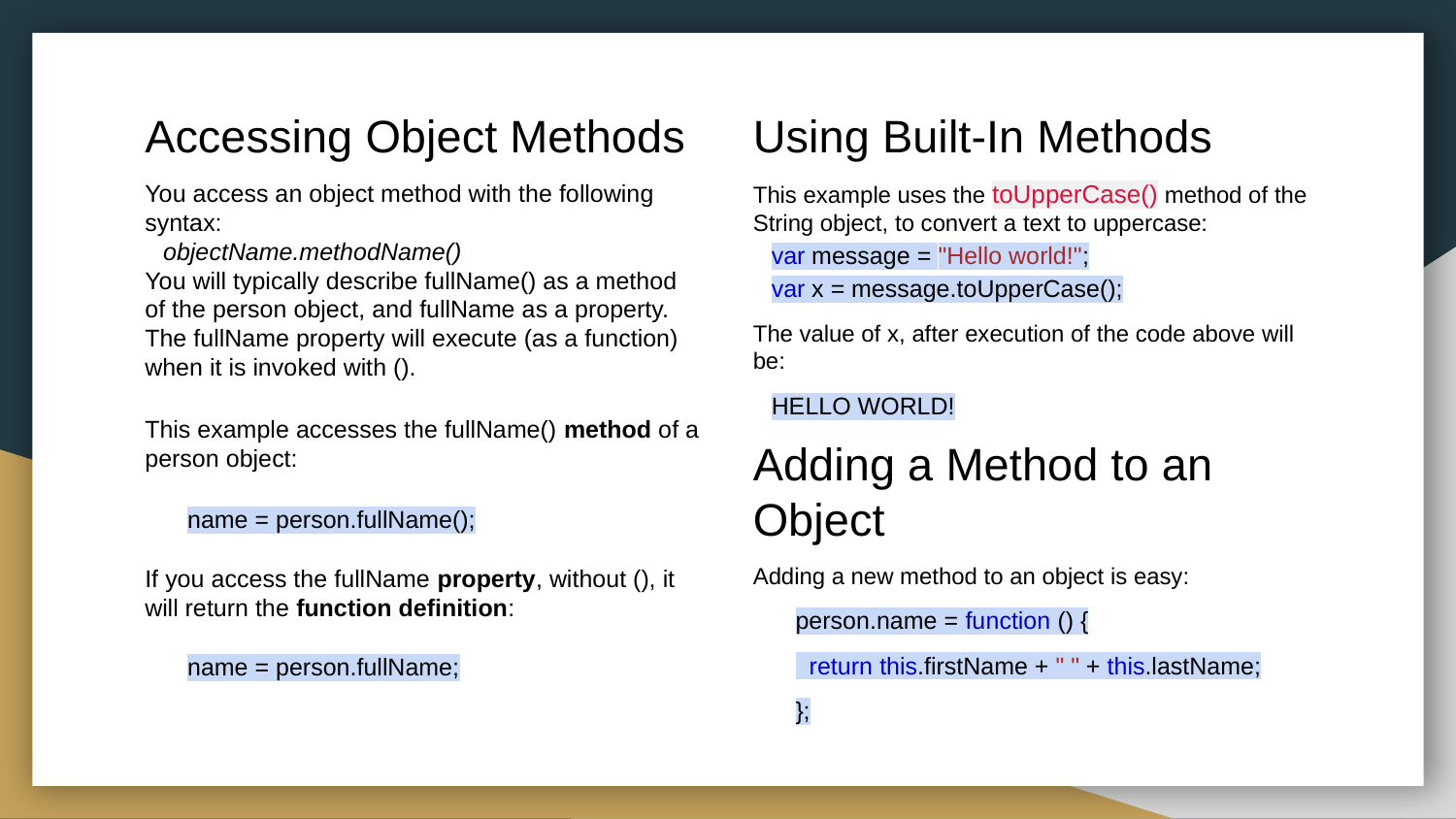

Accessing Object Methods
You access an object method with the following syntax:
objectName.methodName()
You will typically describe fullName() as a method of the person object, and fullName as a property.
The fullName property will execute (as a function) when it is invoked with ().
This example accesses the fullName() method of a person object:
name = person.fullName();
If you access the fullName property, without (), it will return the function definition:
name = person.fullName;

Using Built-In Methods
This example uses the toUpperCase() method of the String object, to convert a text to uppercase:
var message = "Hello world!";
var x = message.toUpperCase();
The value of x, after execution of the code above will be:
HELLO WORLD!
Adding a Method to an Object
Adding a new method to an object is easy:
person.name = function () {
  return this.firstName + " " + this.lastName;
};